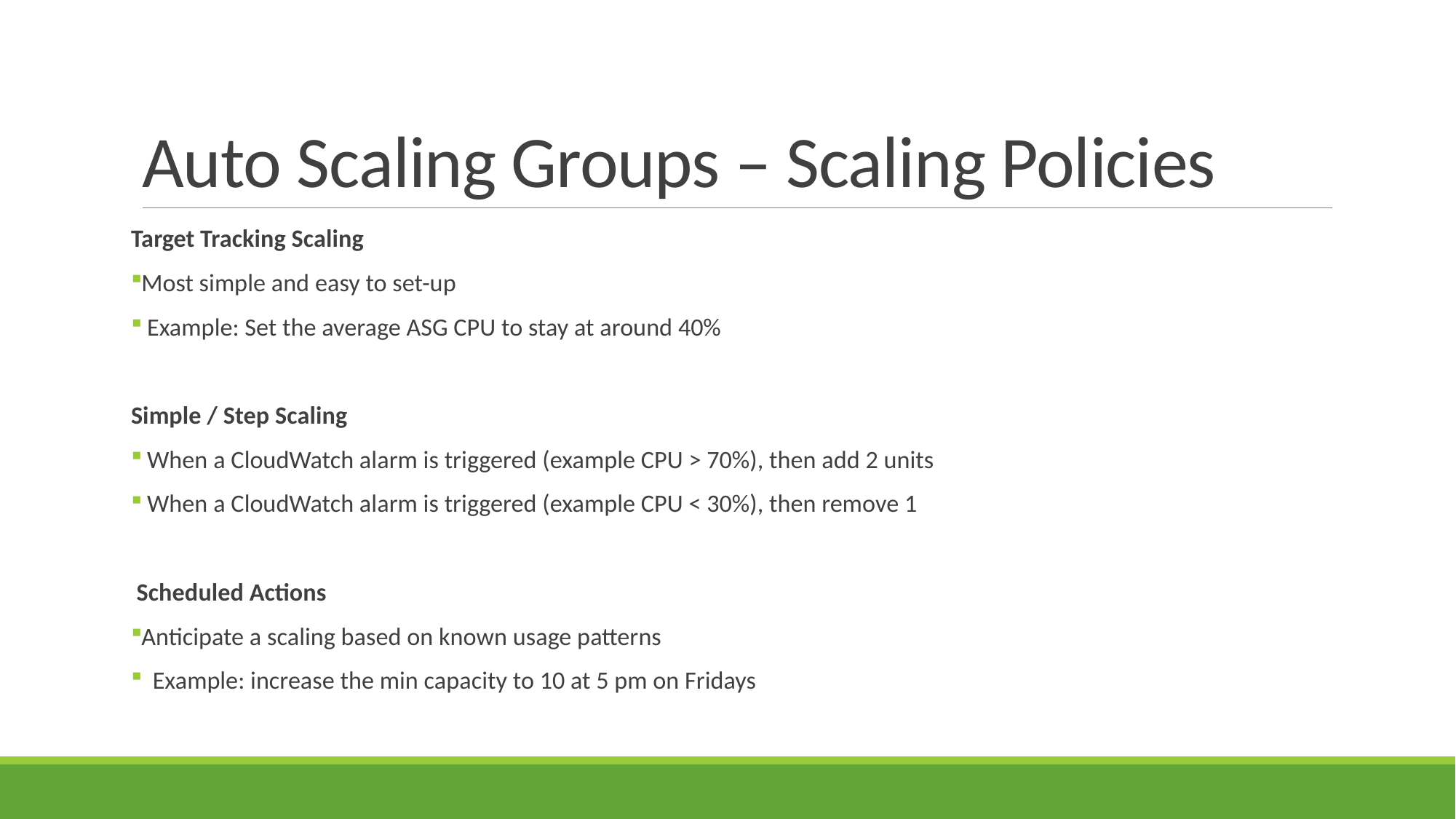

# Auto Scaling Groups – Scaling Policies
Target Tracking Scaling
Most simple and easy to set-up
 Example: Set the average ASG CPU to stay at around 40%

Simple / Step Scaling
 When a CloudWatch alarm is triggered (example CPU > 70%), then add 2 units
 When a CloudWatch alarm is triggered (example CPU < 30%), then remove 1

 Scheduled Actions
Anticipate a scaling based on known usage patterns
  Example: increase the min capacity to 10 at 5 pm on Fridays